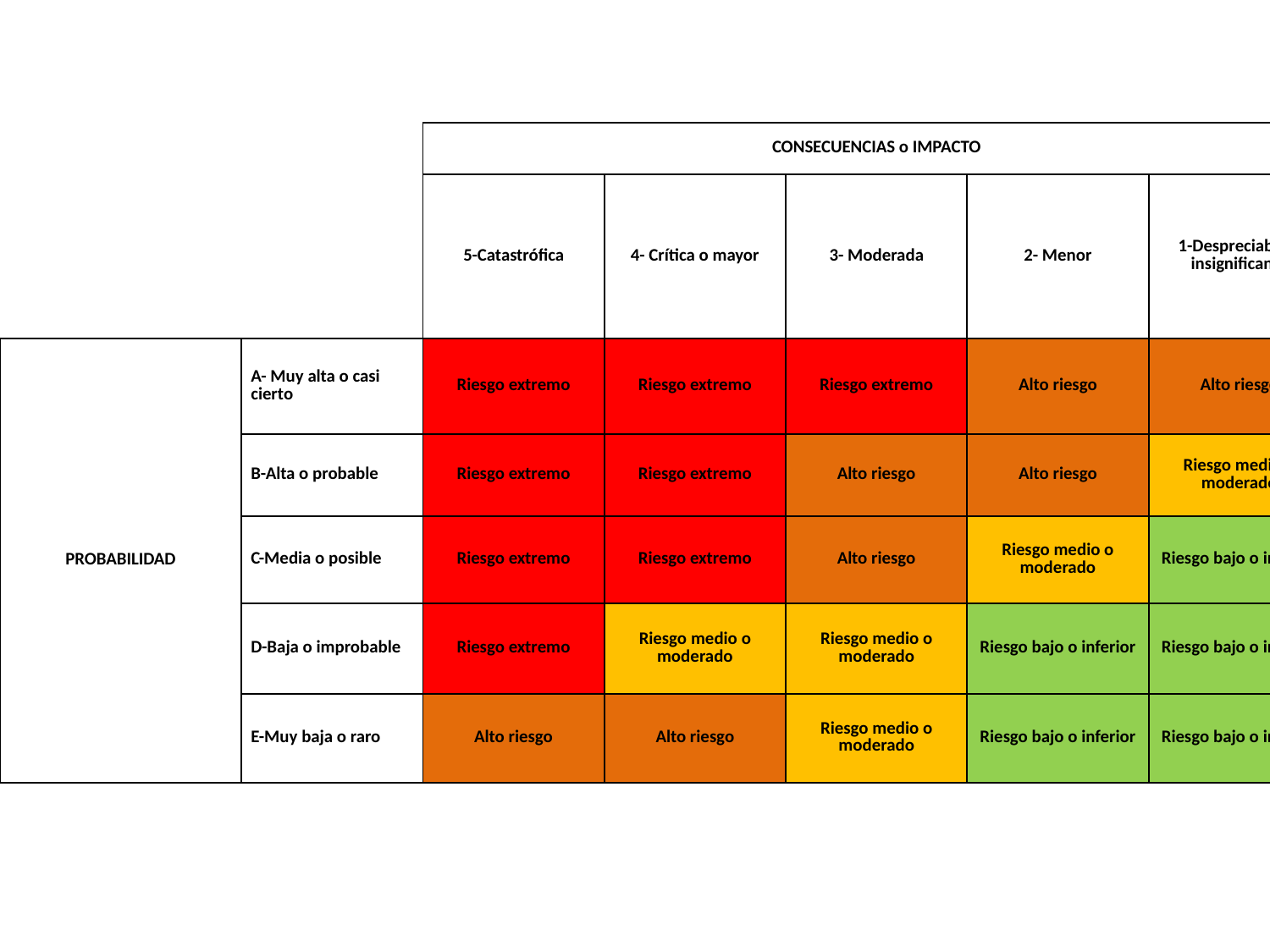

|  |  | CONSECUENCIAS o IMPACTO |  |  |  |  |
| --- | --- | --- | --- | --- | --- | --- |
|  |  | 5-Catastrófica | 4- Crítica o mayor | 3- Moderada | 2- Menor | 1-Despreciable o insignificante |
| PROBABILIDAD | A- Muy alta o casi cierto | Riesgo extremo | Riesgo extremo | Riesgo extremo | Alto riesgo | Alto riesgo |
|  | B-Alta o probable | Riesgo extremo | Riesgo extremo | Alto riesgo | Alto riesgo | Riesgo medio o moderado |
|  | C-Media o posible | Riesgo extremo | Riesgo extremo | Alto riesgo | Riesgo medio o moderado | Riesgo bajo o inferior |
|  | D-Baja o improbable | Riesgo extremo | Riesgo medio o moderado | Riesgo medio o moderado | Riesgo bajo o inferior | Riesgo bajo o inferior |
|  | E-Muy baja o raro | Alto riesgo | Alto riesgo | Riesgo medio o moderado | Riesgo bajo o inferior | Riesgo bajo o inferior |